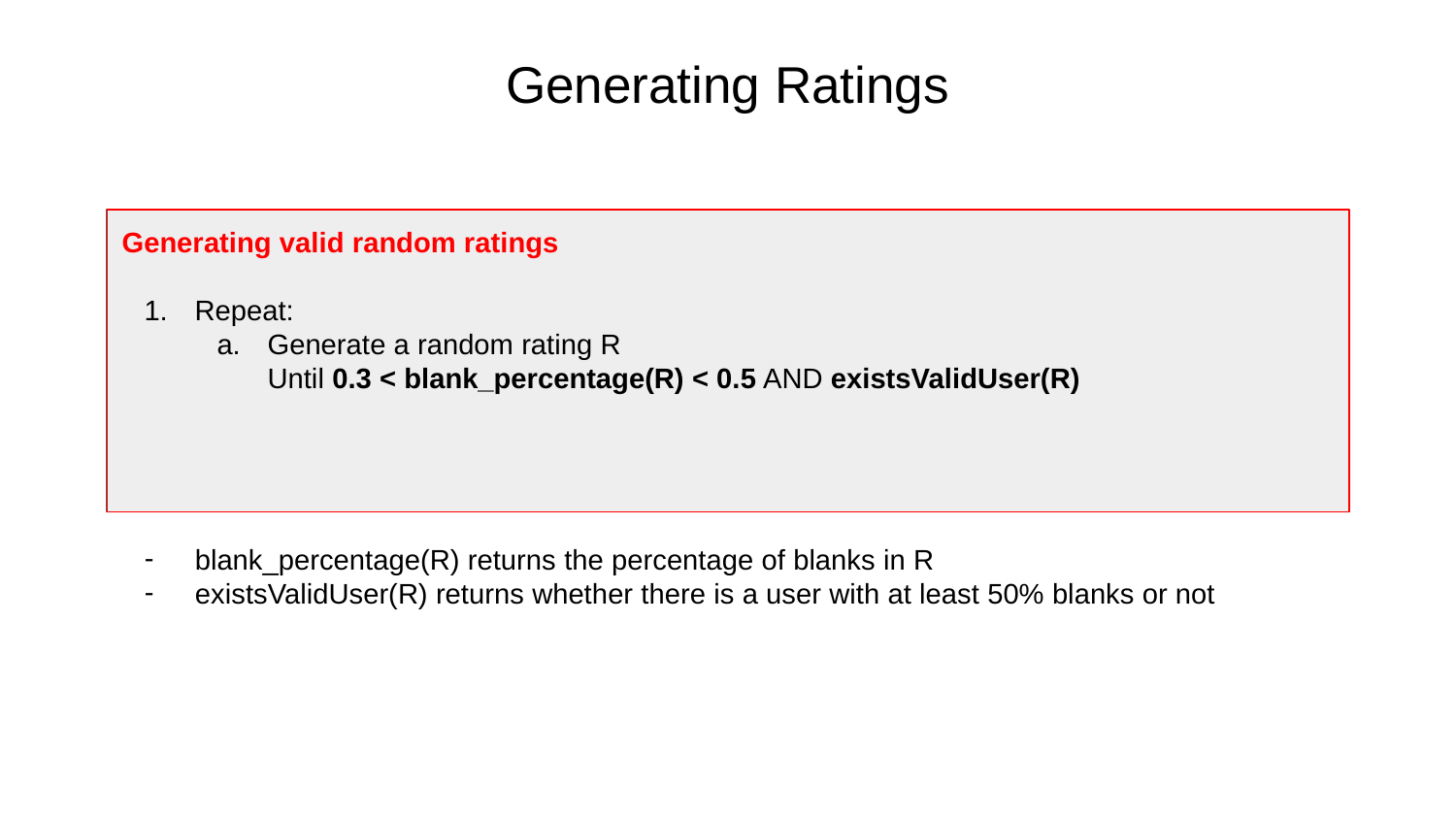

# Generating Ratings

Generating valid random ratings

Repeat:
Generate a random rating R
	Until 0.3 < blank_percentage(R) < 0.5 AND existsValidUser(R)
blank_percentage(R) returns the percentage of blanks in R
existsValidUser(R) returns whether there is a user with at least 50% blanks or not